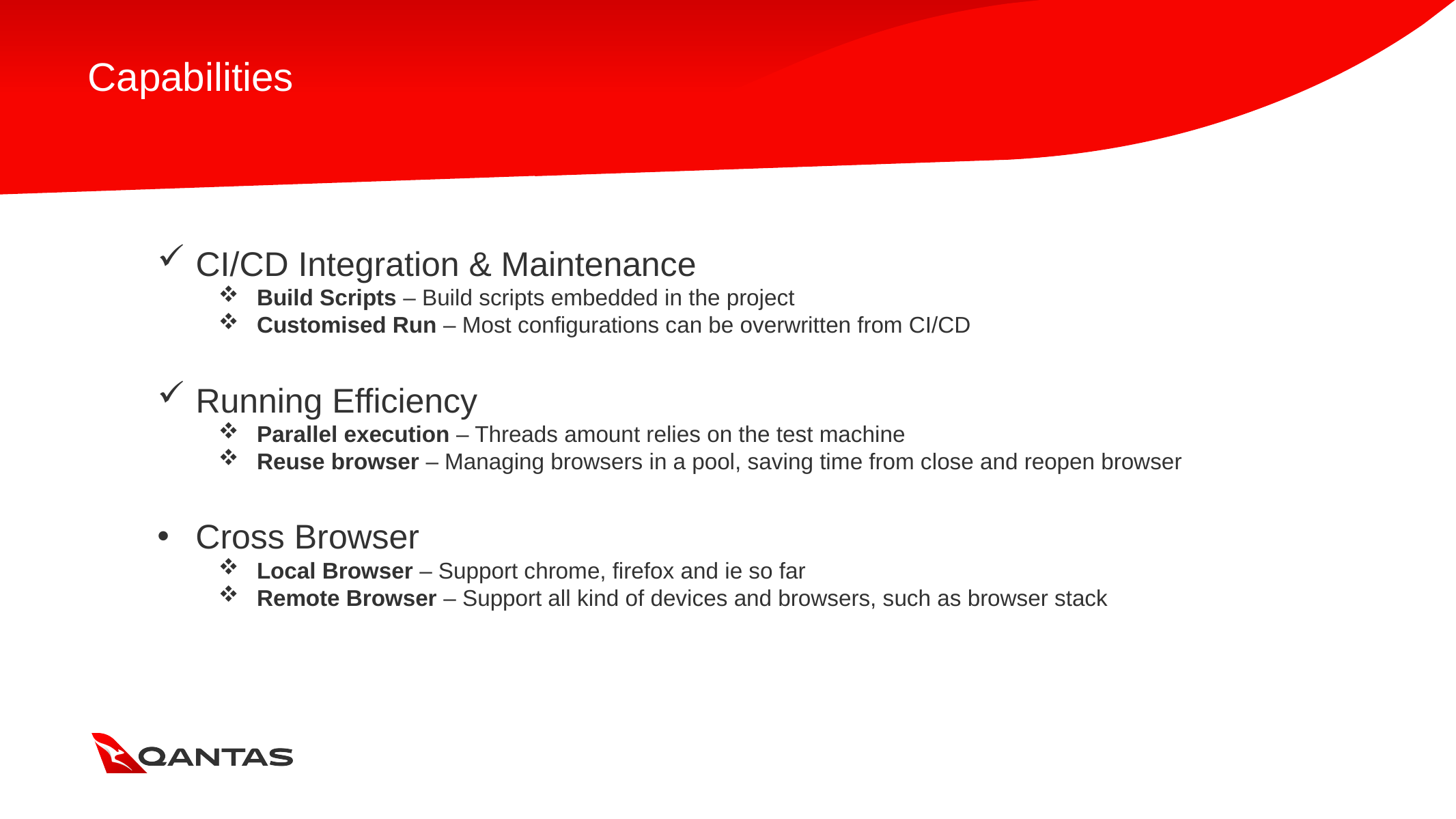

# Capabilities
CI/CD Integration & Maintenance
Build Scripts – Build scripts embedded in the project
Customised Run – Most configurations can be overwritten from CI/CD

Running Efficiency
Parallel execution – Threads amount relies on the test machine
Reuse browser – Managing browsers in a pool, saving time from close and reopen browser

Cross Browser
Local Browser – Support chrome, firefox and ie so far
Remote Browser – Support all kind of devices and browsers, such as browser stack